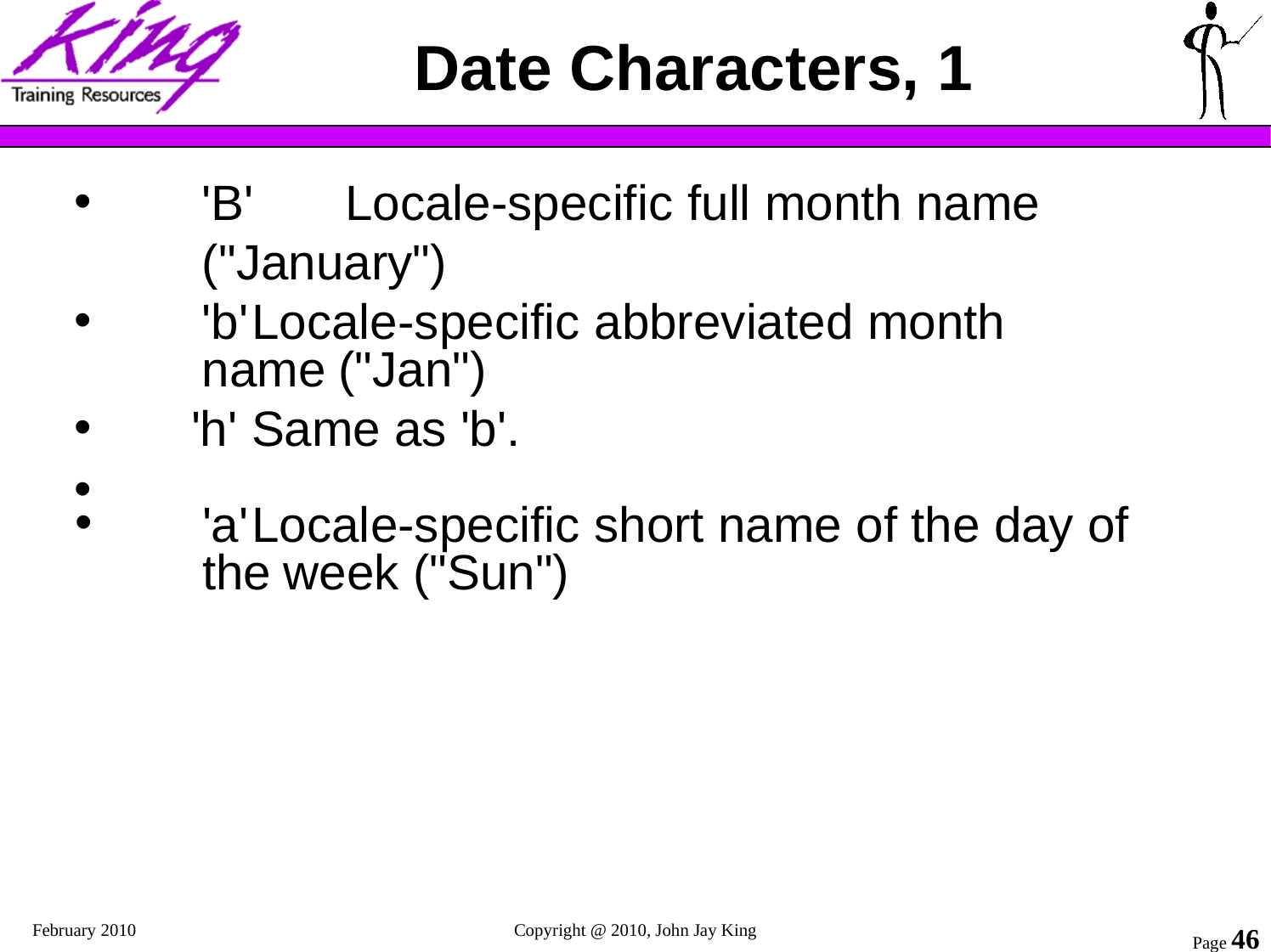

# Date Characters, 1
'B'	Locale-specific full month name ("January")
'b'	Locale-specific abbreviated month name ("Jan")
     'h'	Same as 'b'.
•
'a'	Locale-specific short name of the day of the week ("Sun")
February 2010
Copyright @ 2010, John Jay King
Page 46